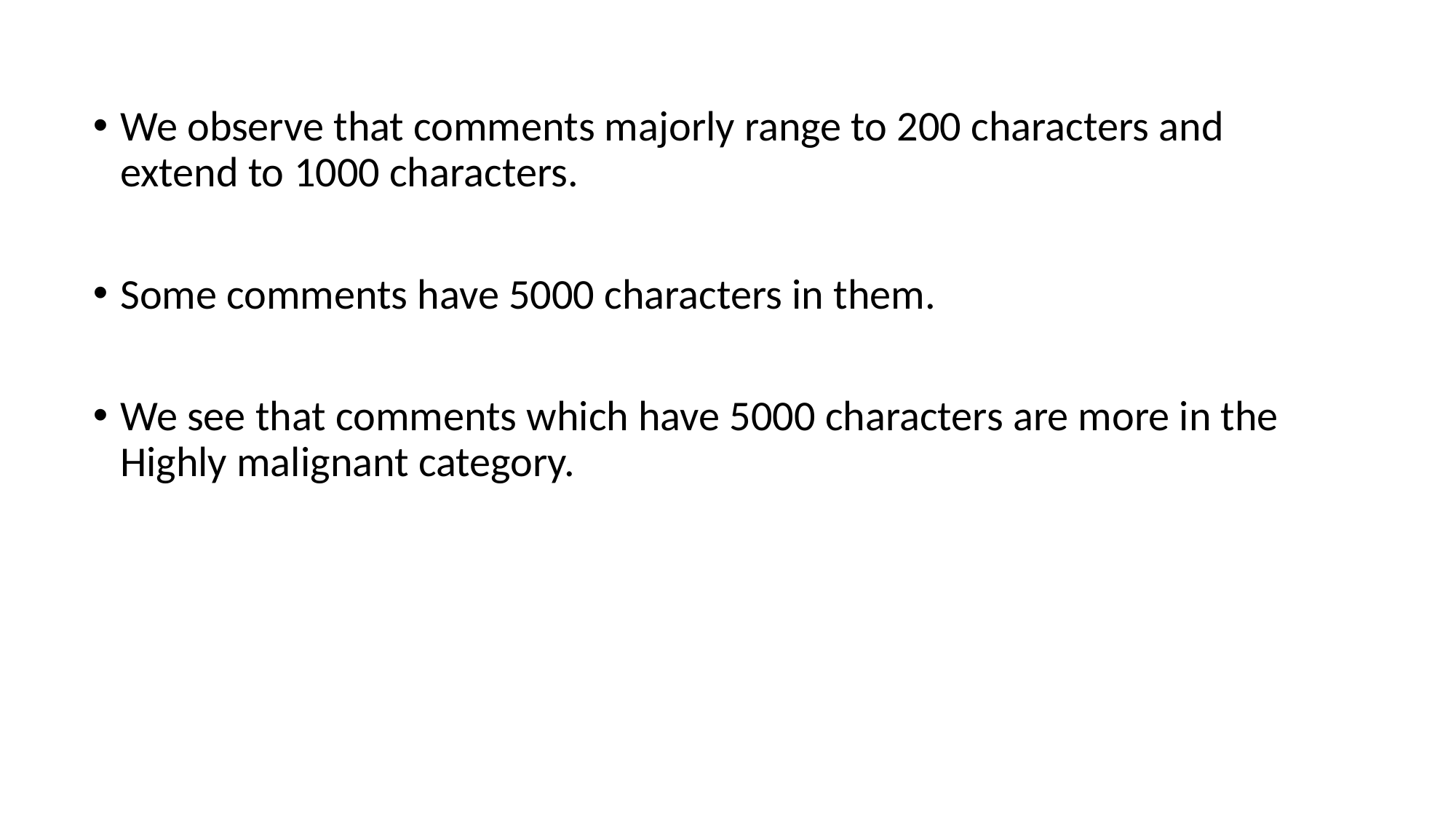

We observe that comments majorly range to 200 characters and extend to 1000 characters.

Some comments have 5000 characters in them.

We see that comments which have 5000 characters are more in the Highly malignant category.